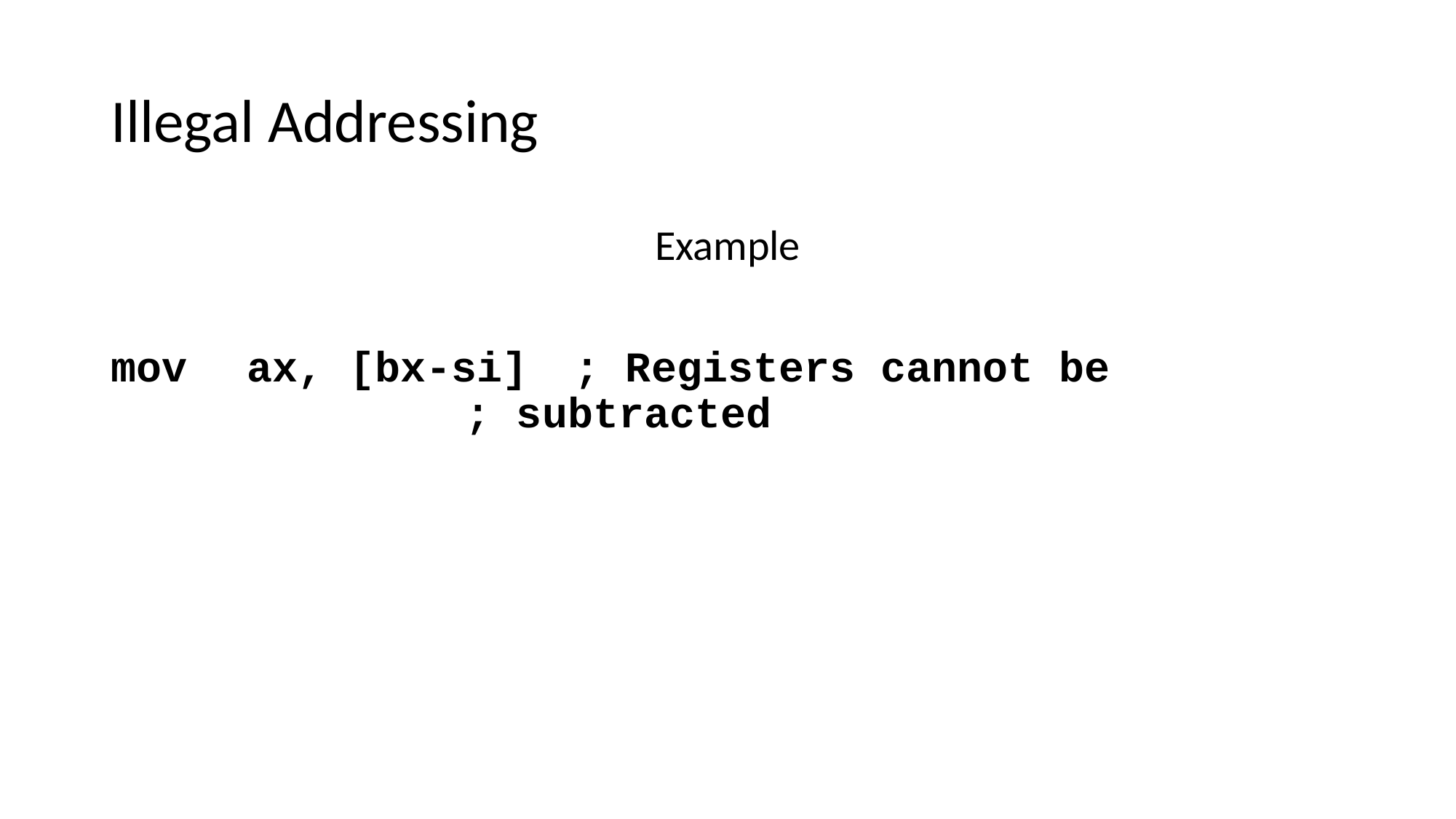

# Illegal Addressing
Example

mov	ax, [bx-si] 	; Registers cannot be 					; subtracted